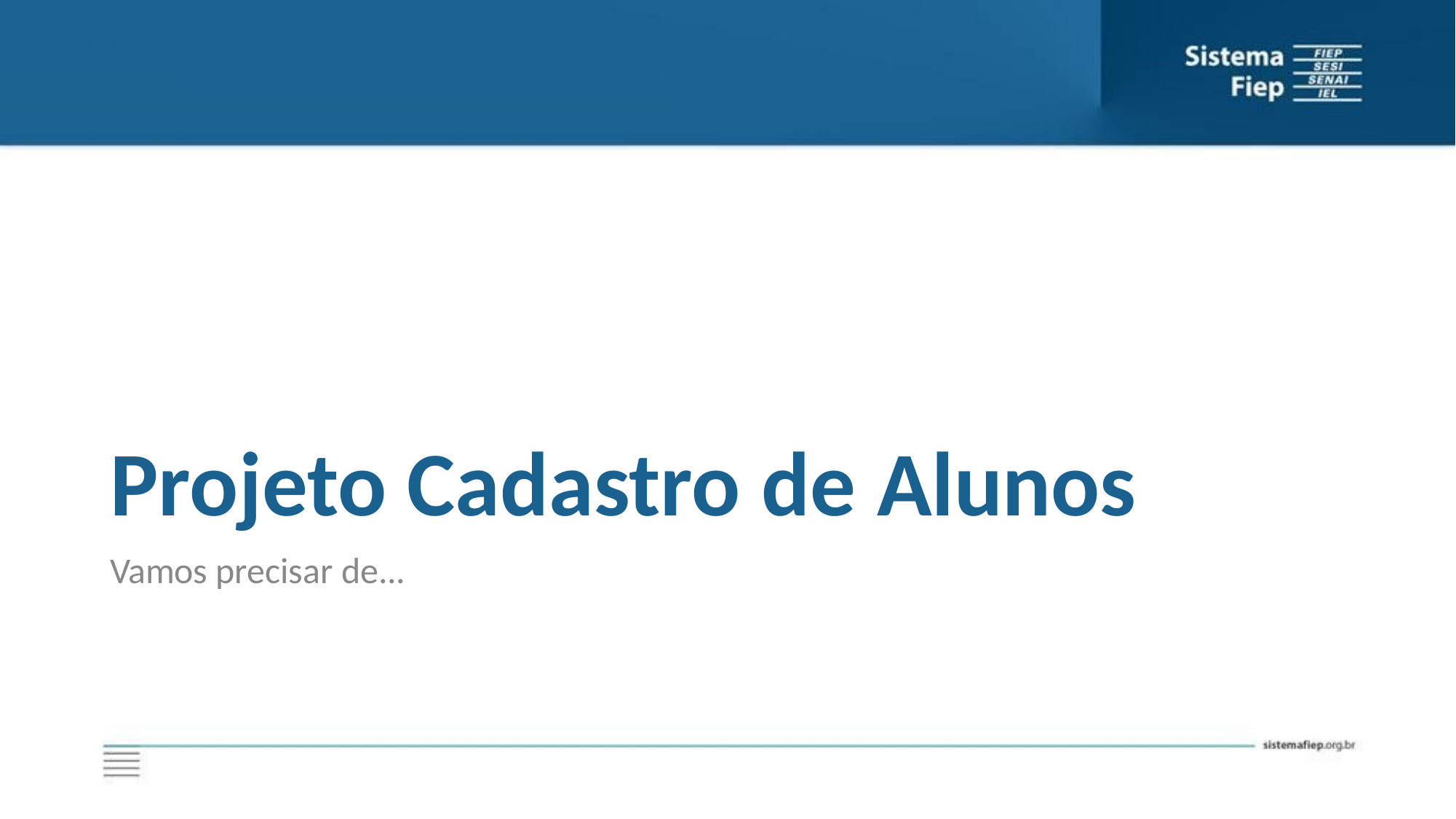

# Projeto Cadastro de Alunos
Vamos precisar de...